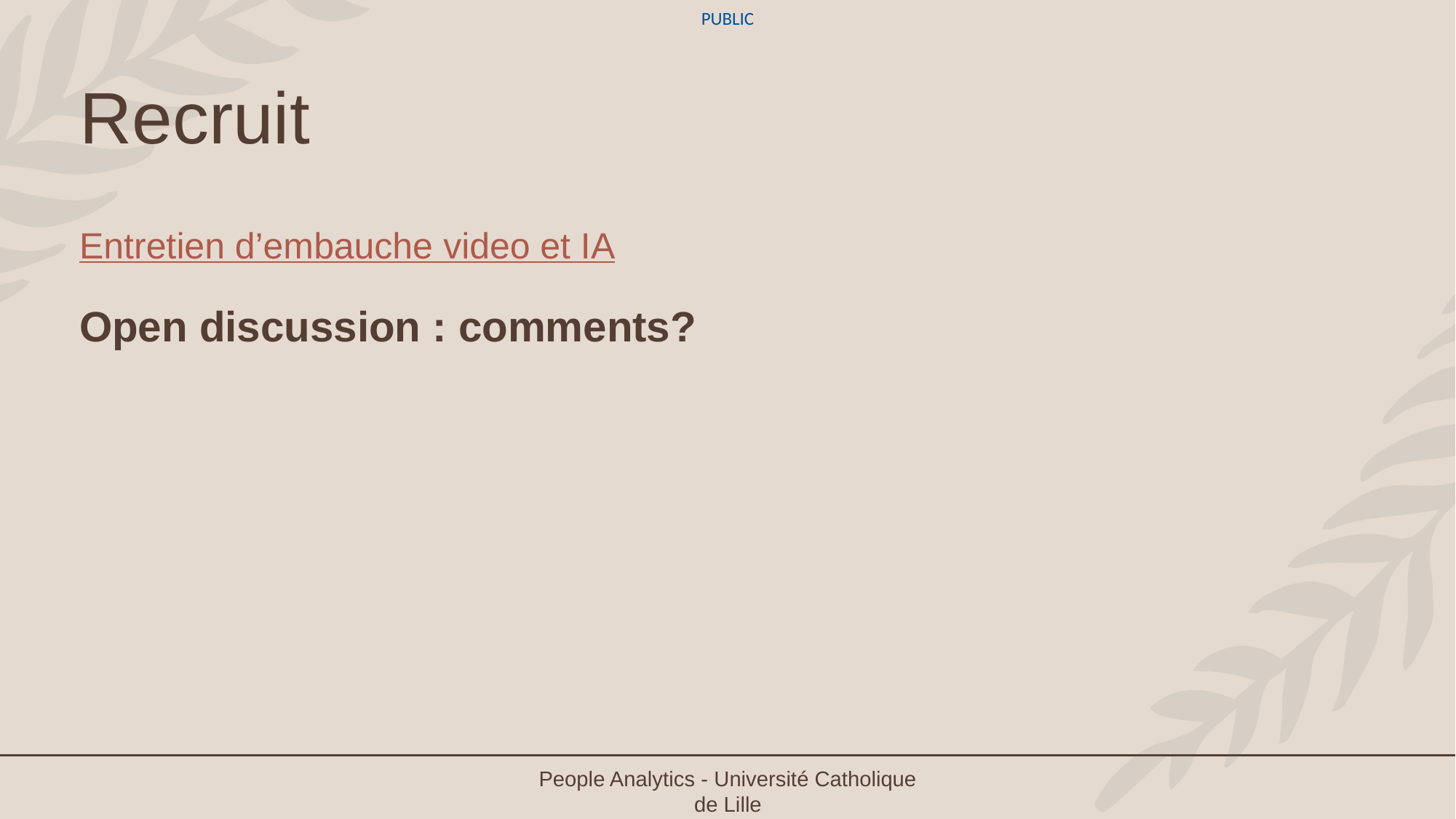

# Recruit
Entretien d’embauche video et IA

Open discussion : comments?
People Analytics - Université Catholique de Lille